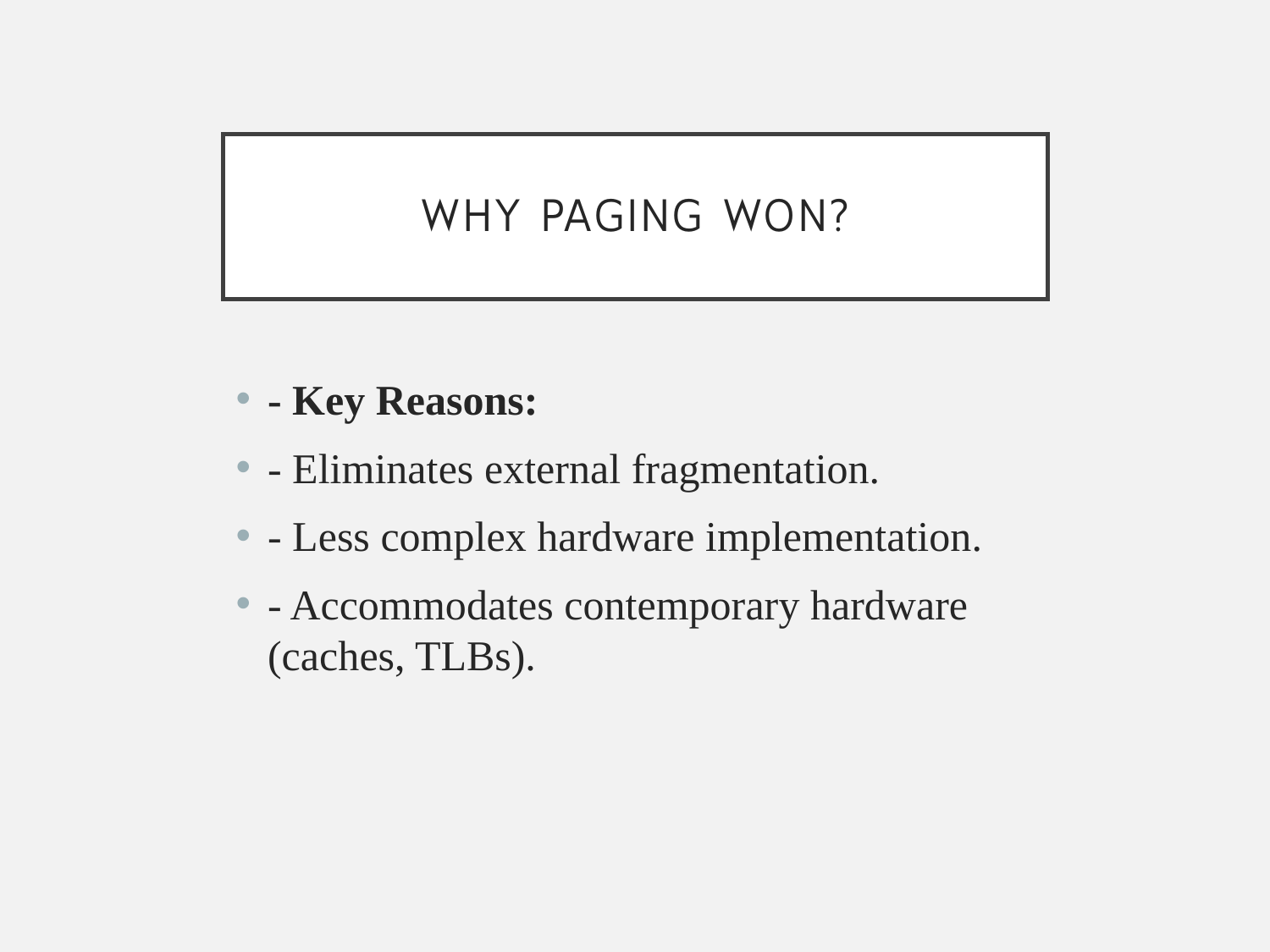

# Why Paging Won?
- Key Reasons:
- Eliminates external fragmentation.
- Less complex hardware implementation.
- Accommodates contemporary hardware (caches, TLBs).